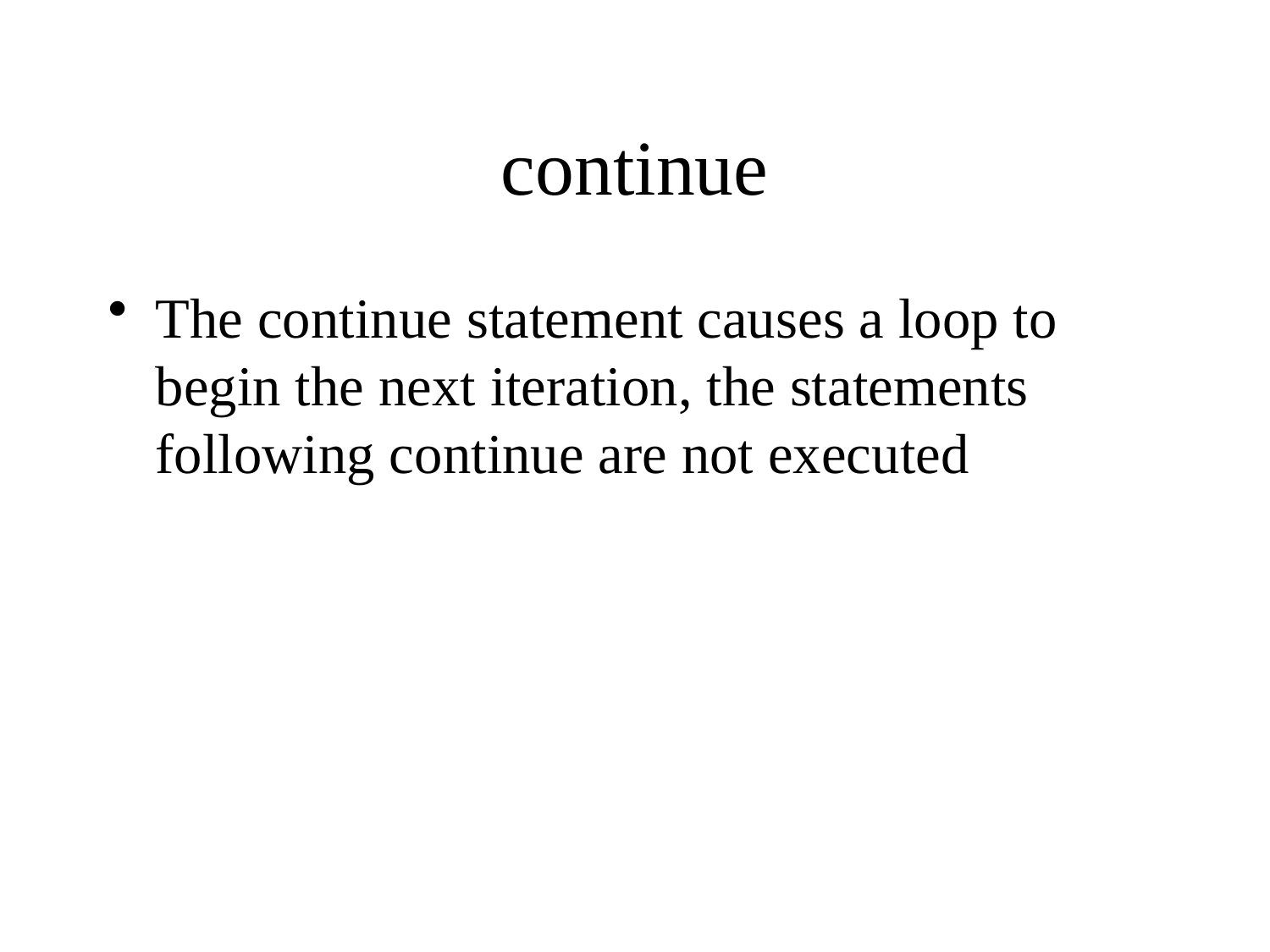

# continue
The continue statement causes a loop to begin the next iteration, the statements following continue are not executed